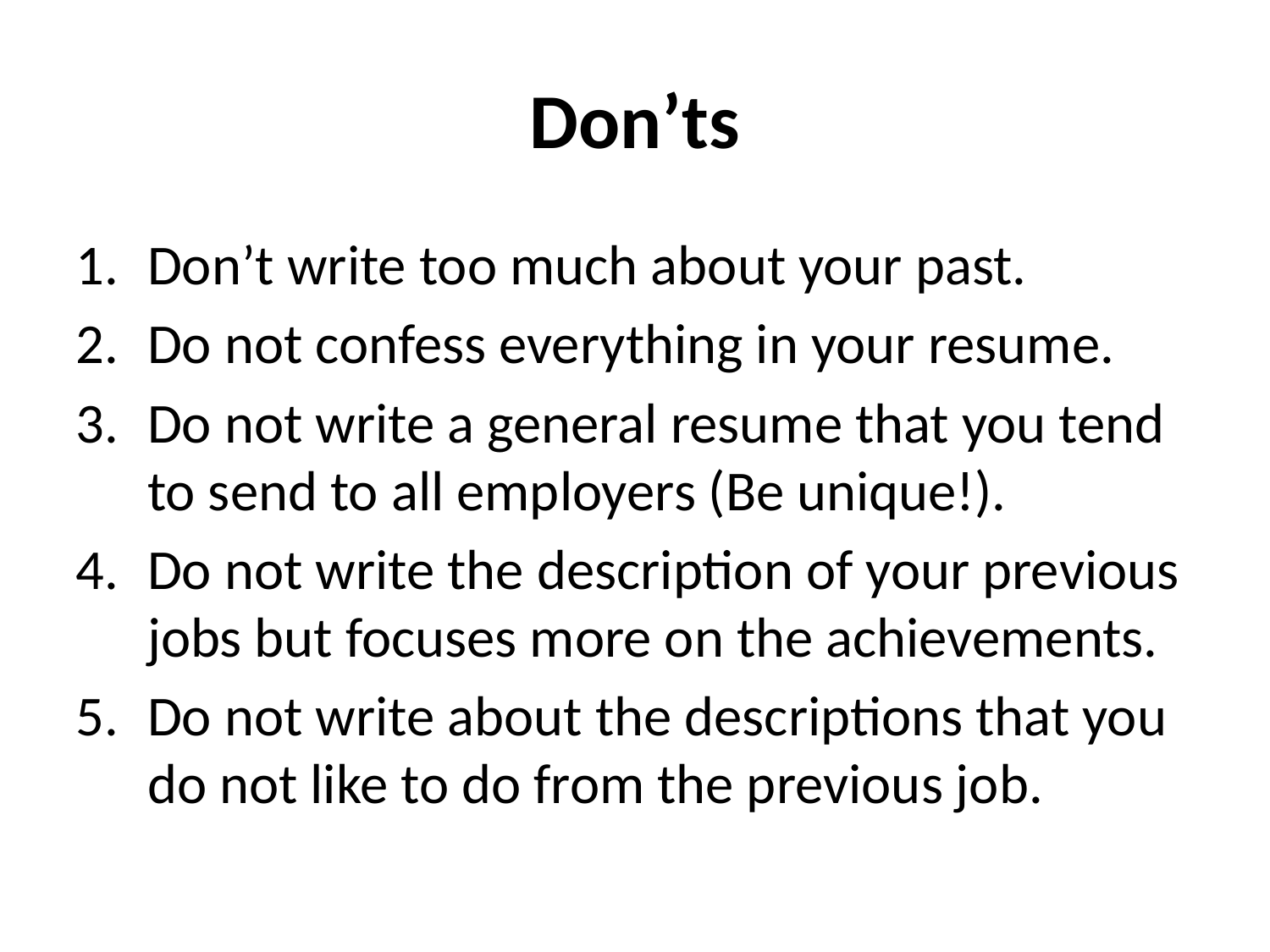

Don’ts
Don’t write too much about your past.
Do not confess everything in your resume.
Do not write a general resume that you tend to send to all employers (Be unique!).
Do not write the description of your previous jobs but focuses more on the achievements.
Do not write about the descriptions that you do not like to do from the previous job.